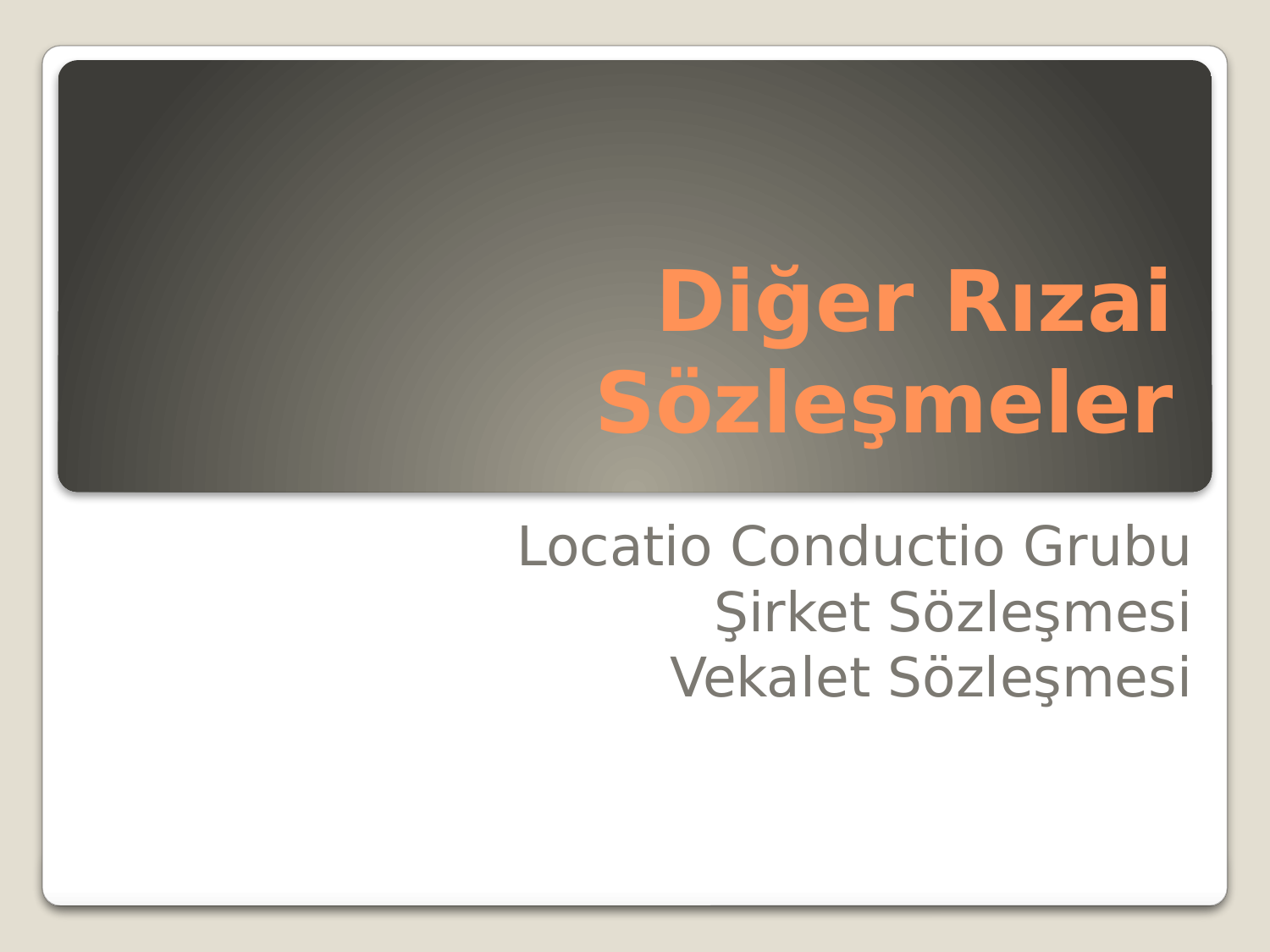

# Diğer Rızai Sözleşmeler
Locatio Conductio Grubu
Şirket Sözleşmesi
Vekalet Sözleşmesi